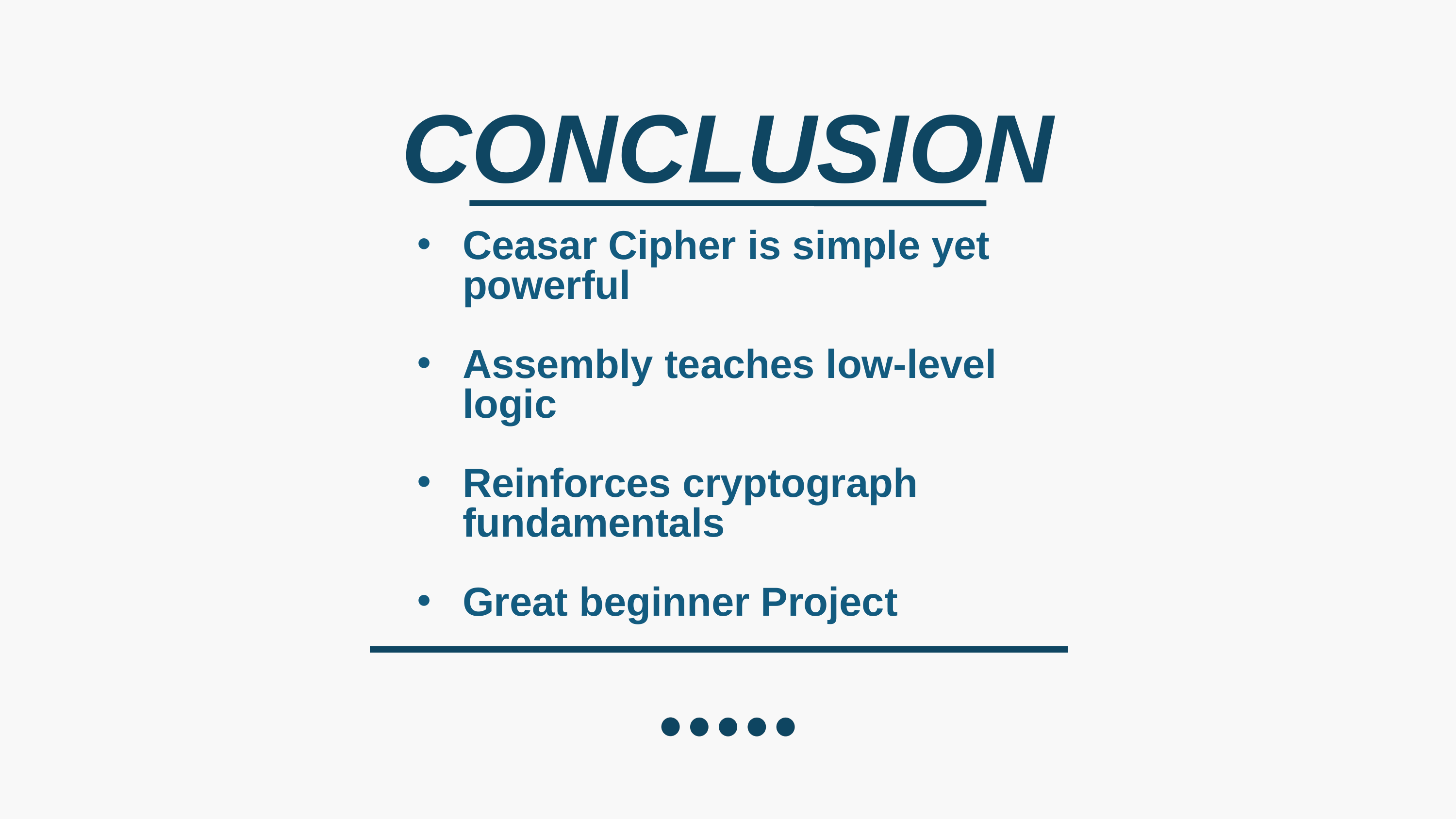

CONCLUSION

Ceasar Cipher is simple yet powerful

Assembly teaches low-level logic

Reinforces cryptograph fundamentals

Great beginner Project